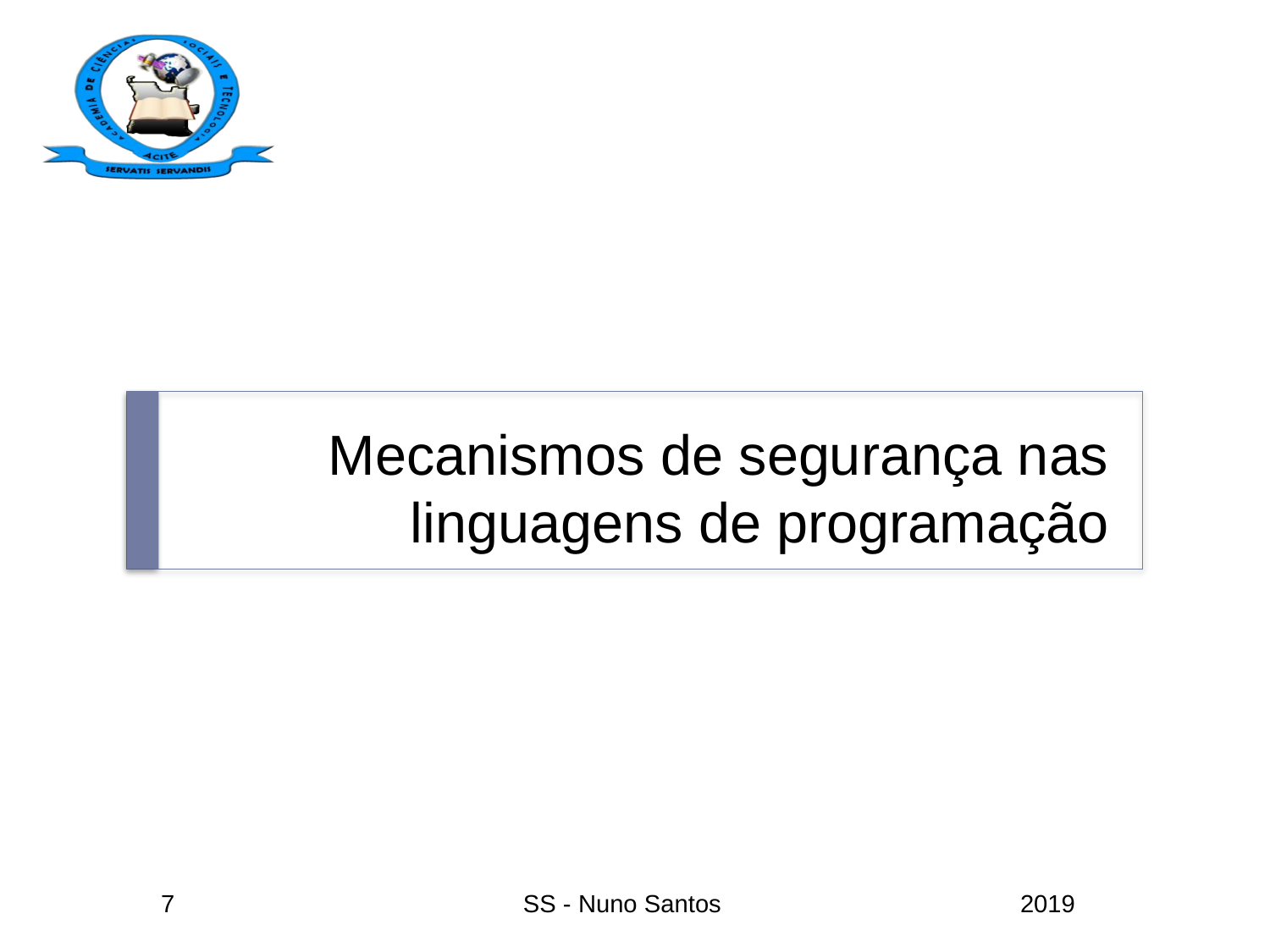

# Mecanismos de segurança nas linguagens de programação
7
SS - Nuno Santos
2019